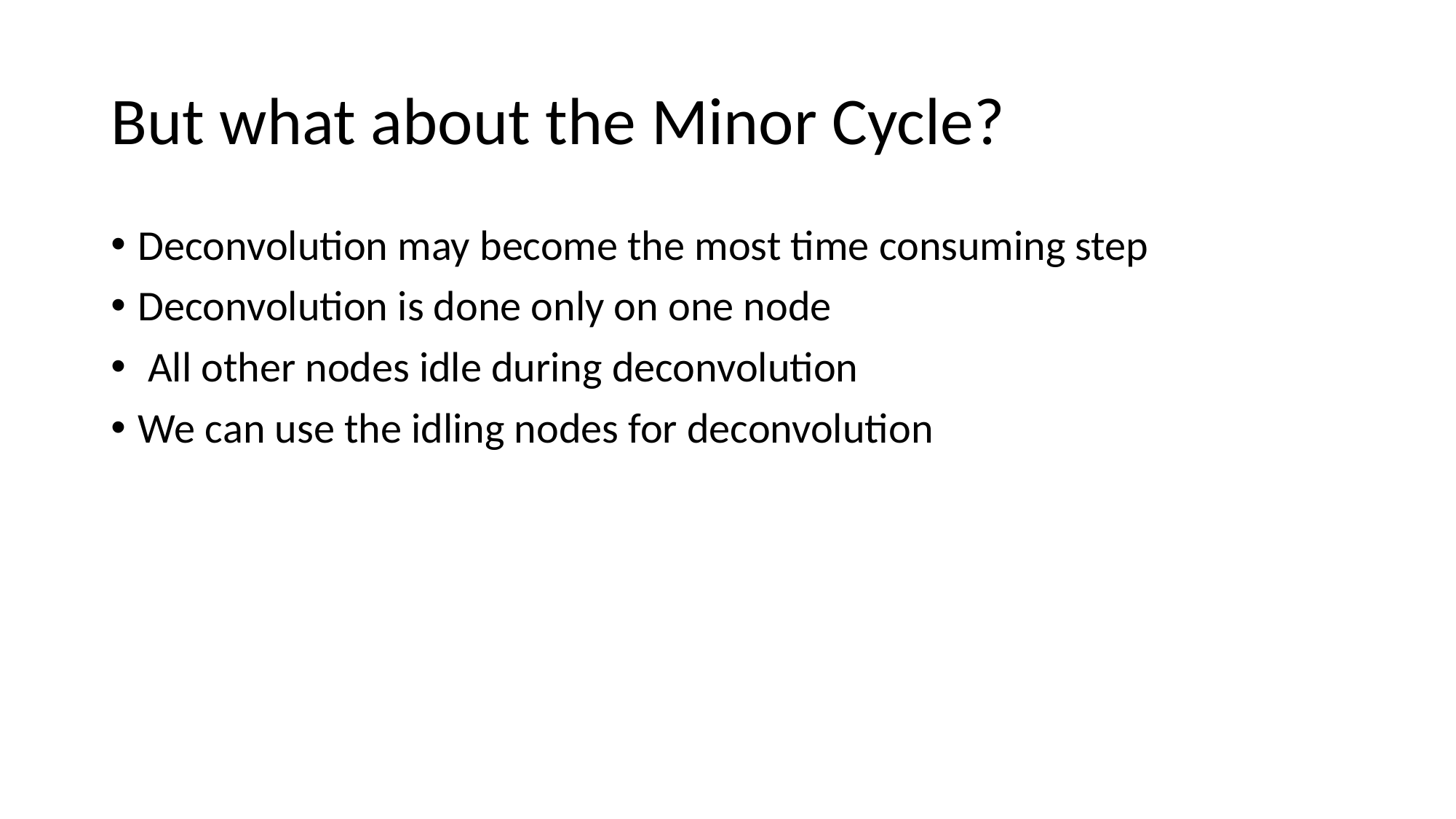

# But what about the Minor Cycle?
Deconvolution may become the most time consuming step
Deconvolution is done only on one node
 All other nodes idle during deconvolution
We can use the idling nodes for deconvolution